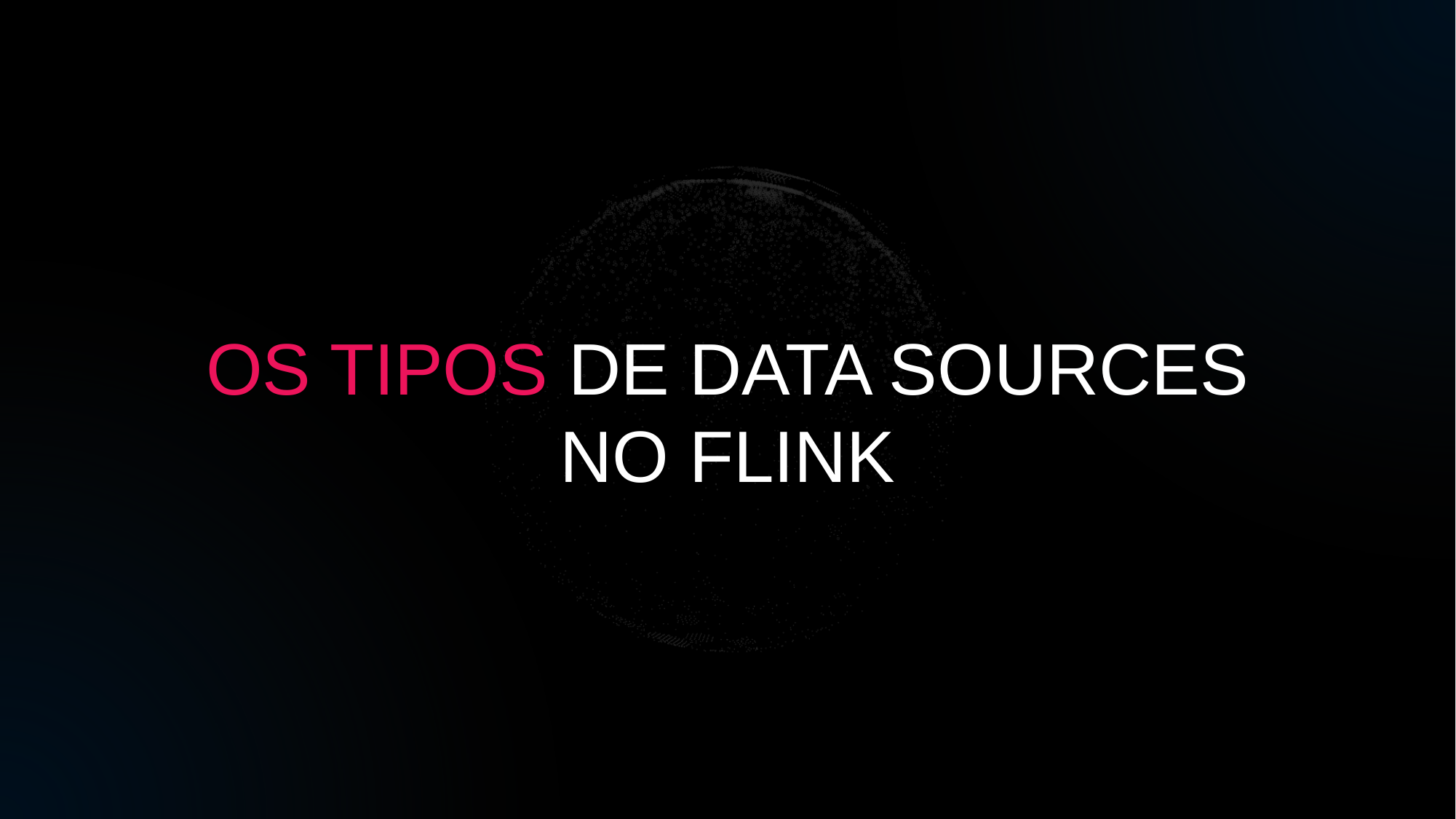

OS TIPOS DE DATA SOURCES NO FLINK